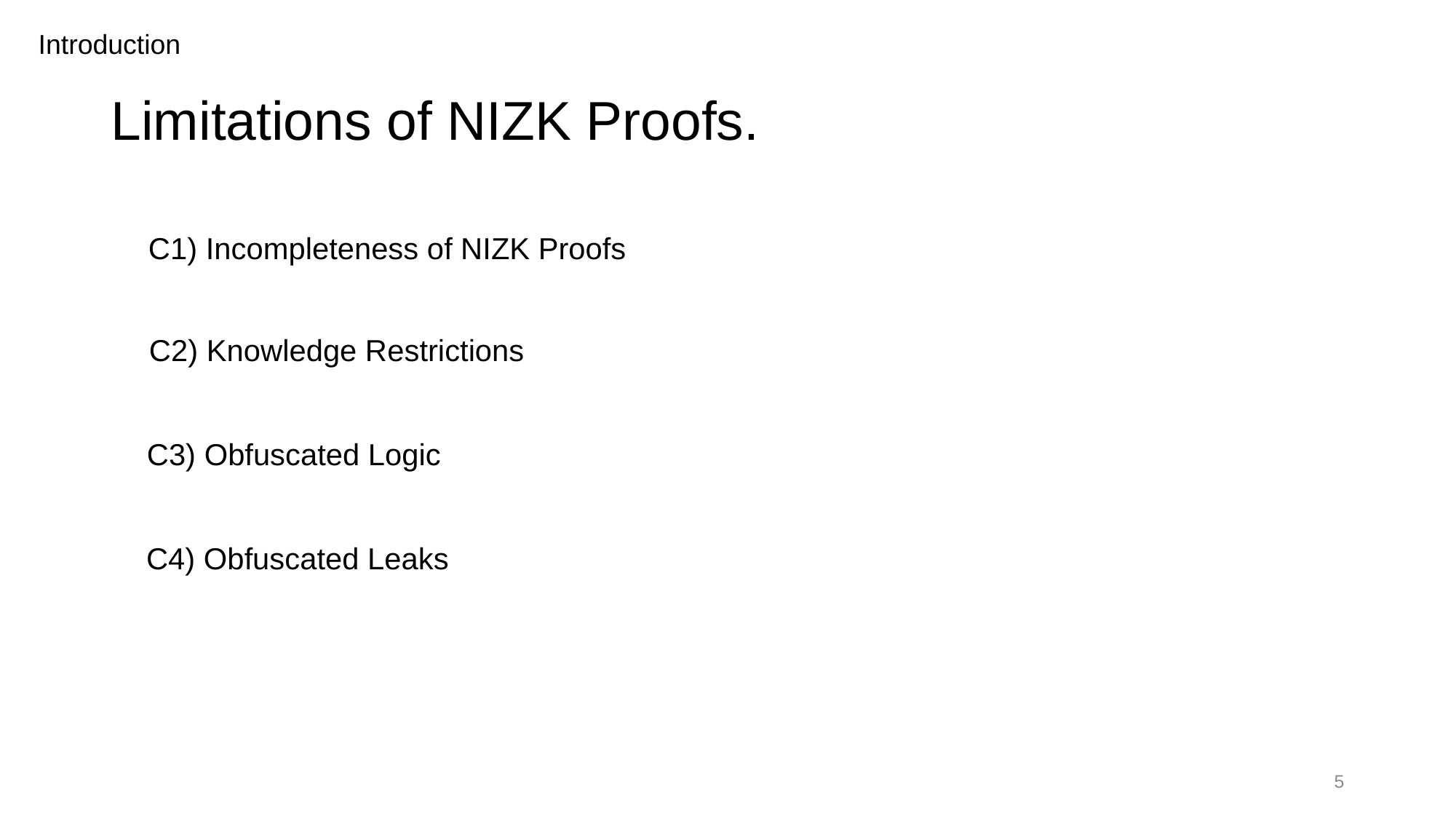

Introduction
# Limitations of NIZK Proofs.
C1) Incompleteness of NIZK Proofs
C2) Knowledge Restrictions
C3) Obfuscated Logic
C4) Obfuscated Leaks
5